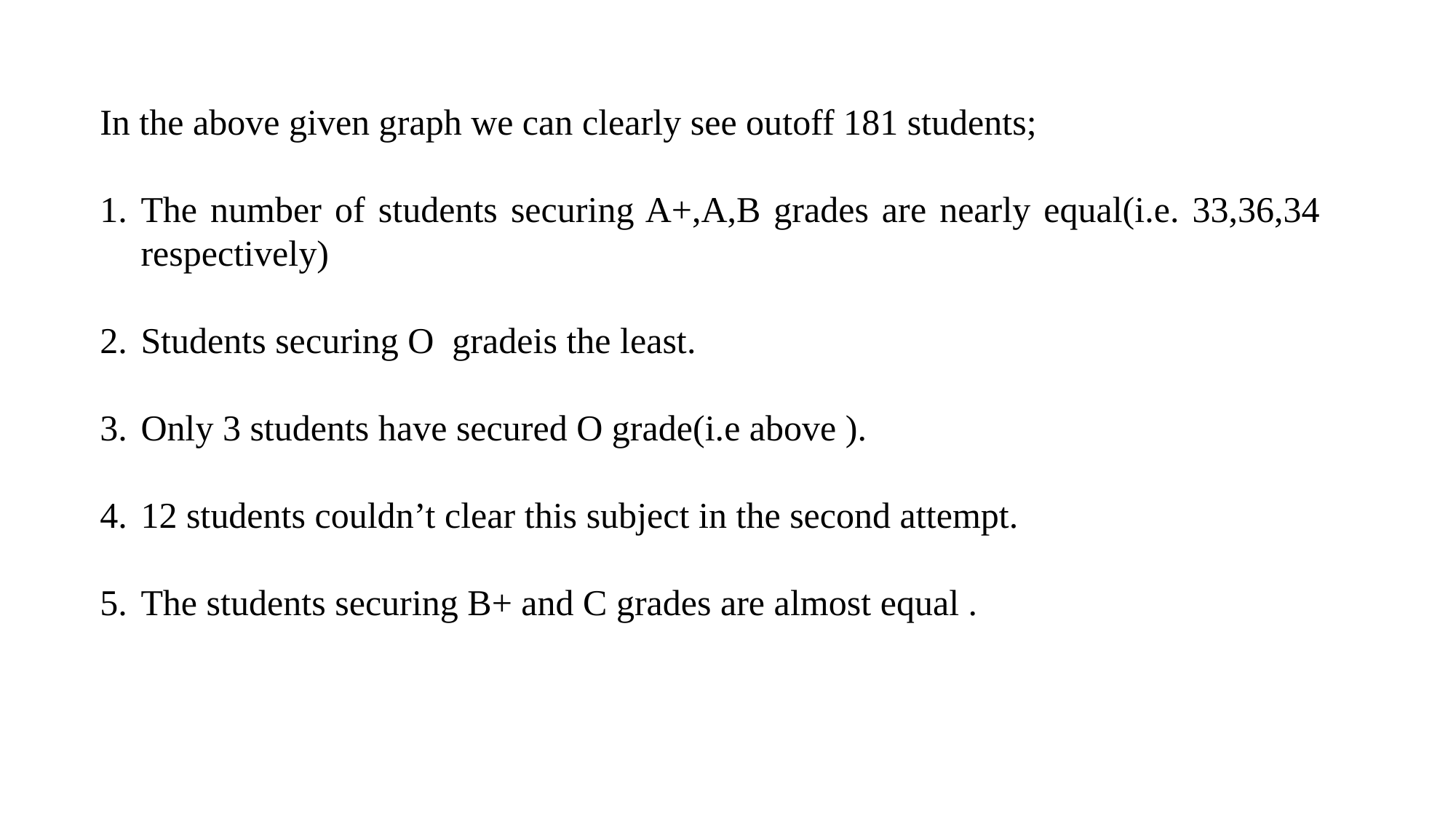

In the above given graph we can clearly see outoff 181 students;

The number of students securing A+,A,B grades are nearly equal(i.e. 33,36,34 respectively)

Students securing O  gradeis the least.

Only 3 students have secured O grade(i.e above ).

12 students couldn’t clear this subject in the second attempt.

The students securing B+ and C grades are almost equal .